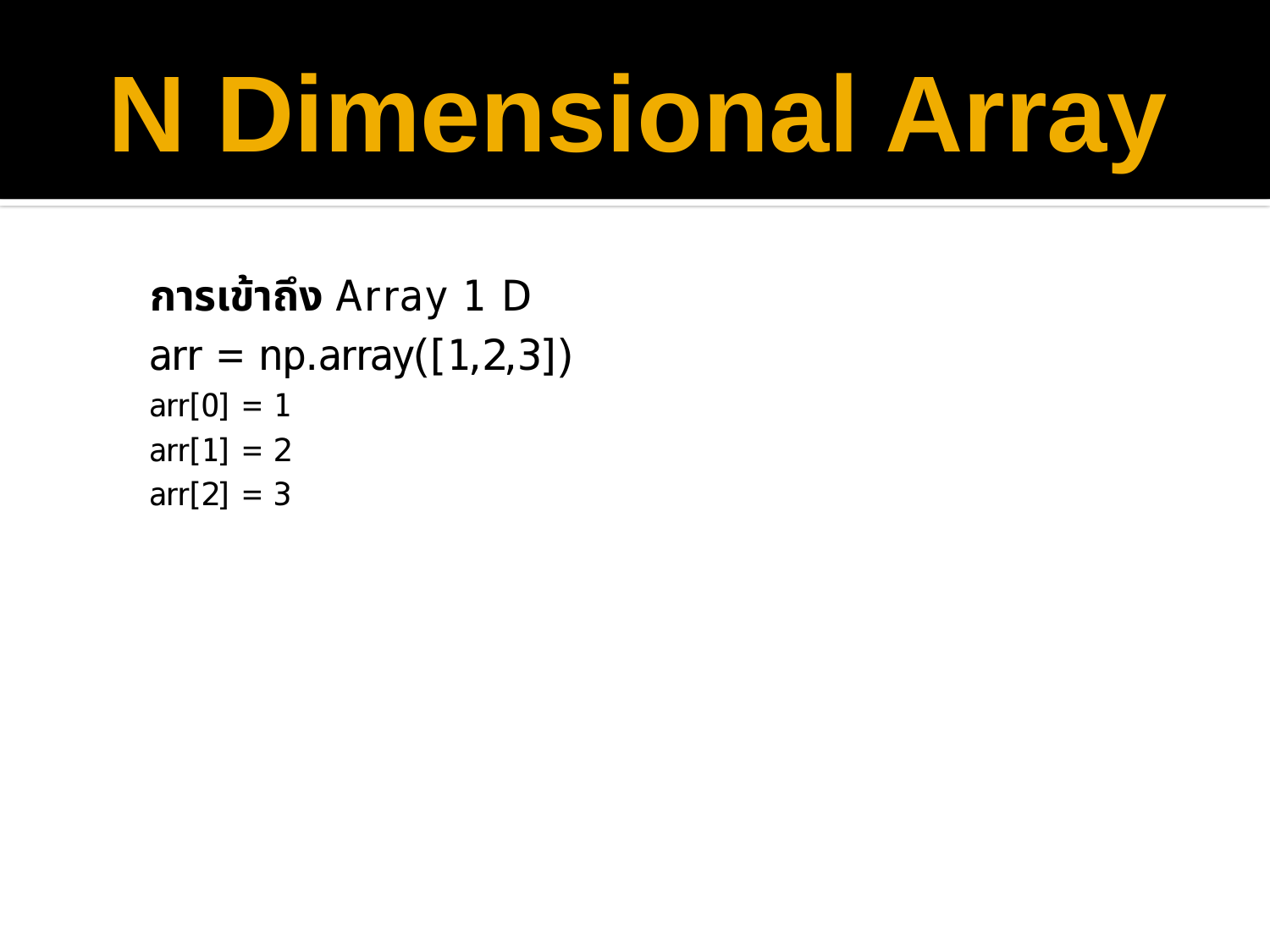

# N Dimensional Array
การเข้าถึง Array 1 D
arr = np.array([1,2,3])
arr[0] = 1
arr[1] = 2
arr[2] = 3